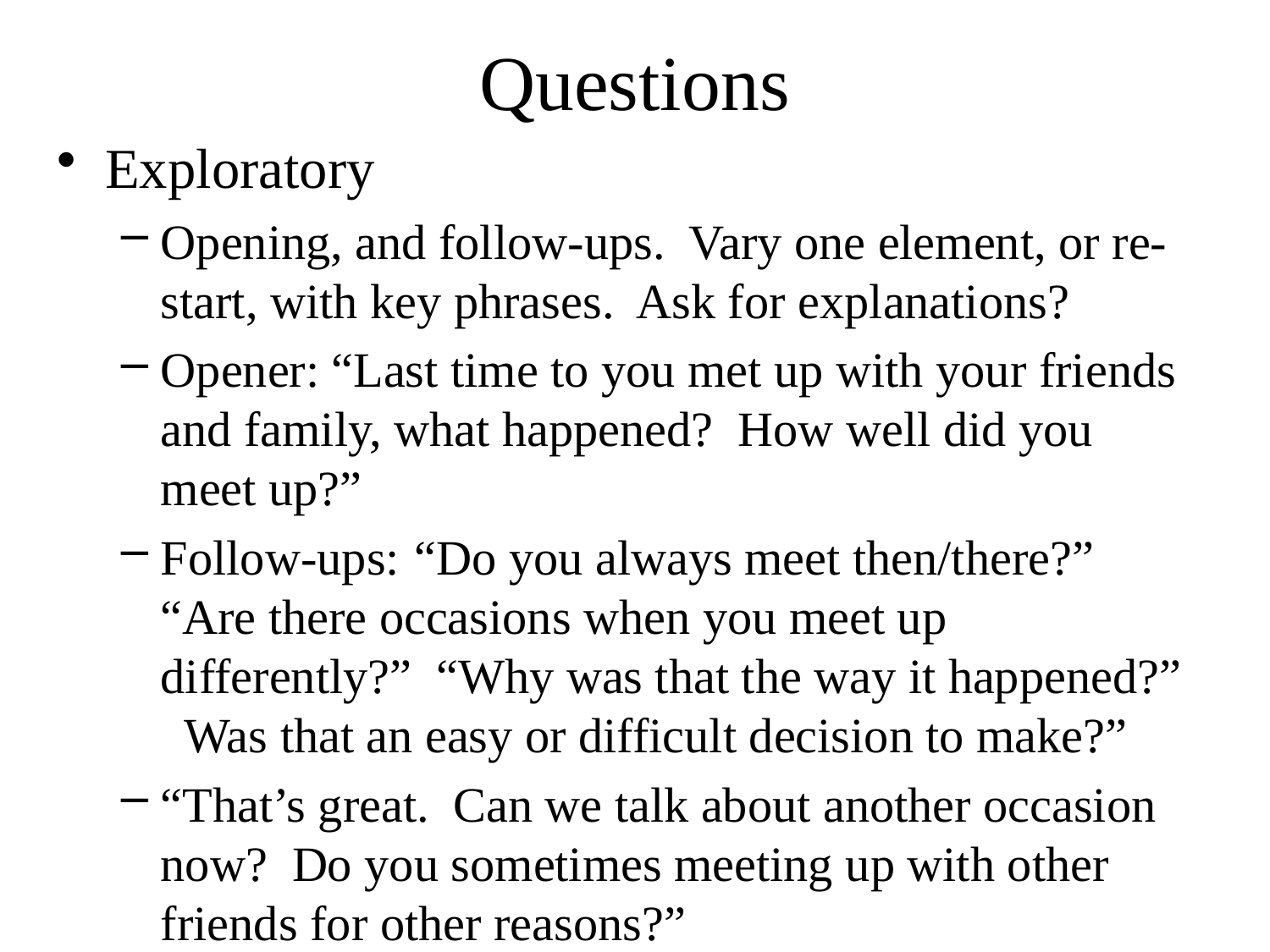

# Questions
Exploratory
Opening, and follow-ups.  Vary one element, or re-start, with key phrases.  Ask for explanations?
Opener: “Last time to you met up with your friends and family, what happened?  How well did you meet up?”
Follow-ups:	“Do you always meet then/there?”  “Are there occasions when you meet up differently?”  “Why was that the way it happened?”   Was that an easy or difficult decision to make?”
“That’s great.  Can we talk about another occasion now?  Do you sometimes meeting up with other friends for other reasons?”